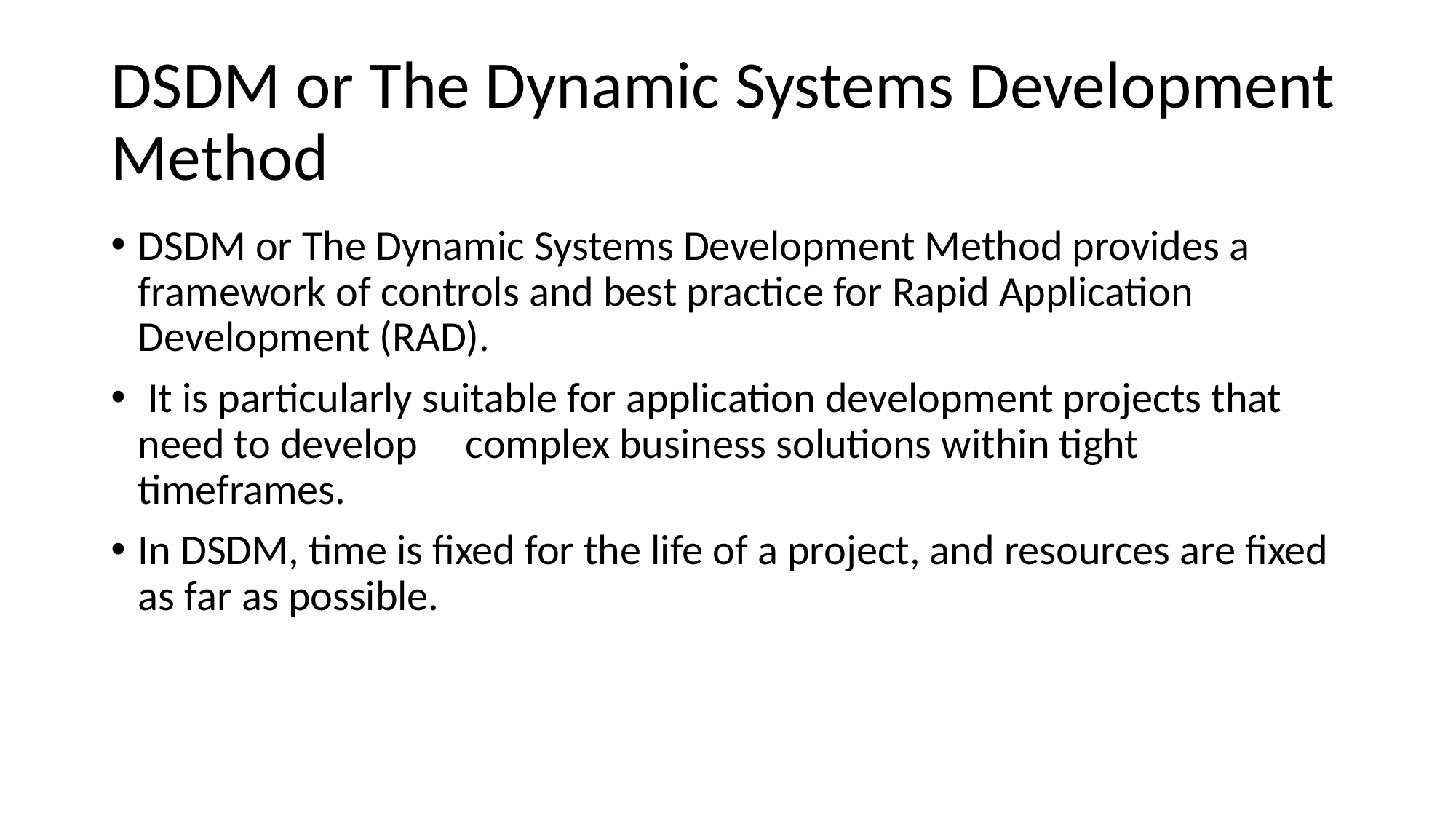

# DSDM or The Dynamic Systems Development Method
DSDM or The Dynamic Systems Development Method provides a framework of controls and best practice for Rapid Application Development (RAD).
 It is particularly suitable for application development projects that need to develop 	complex business solutions within tight timeframes.
In DSDM, time is fixed for the life of a project, and resources are fixed as far as possible.